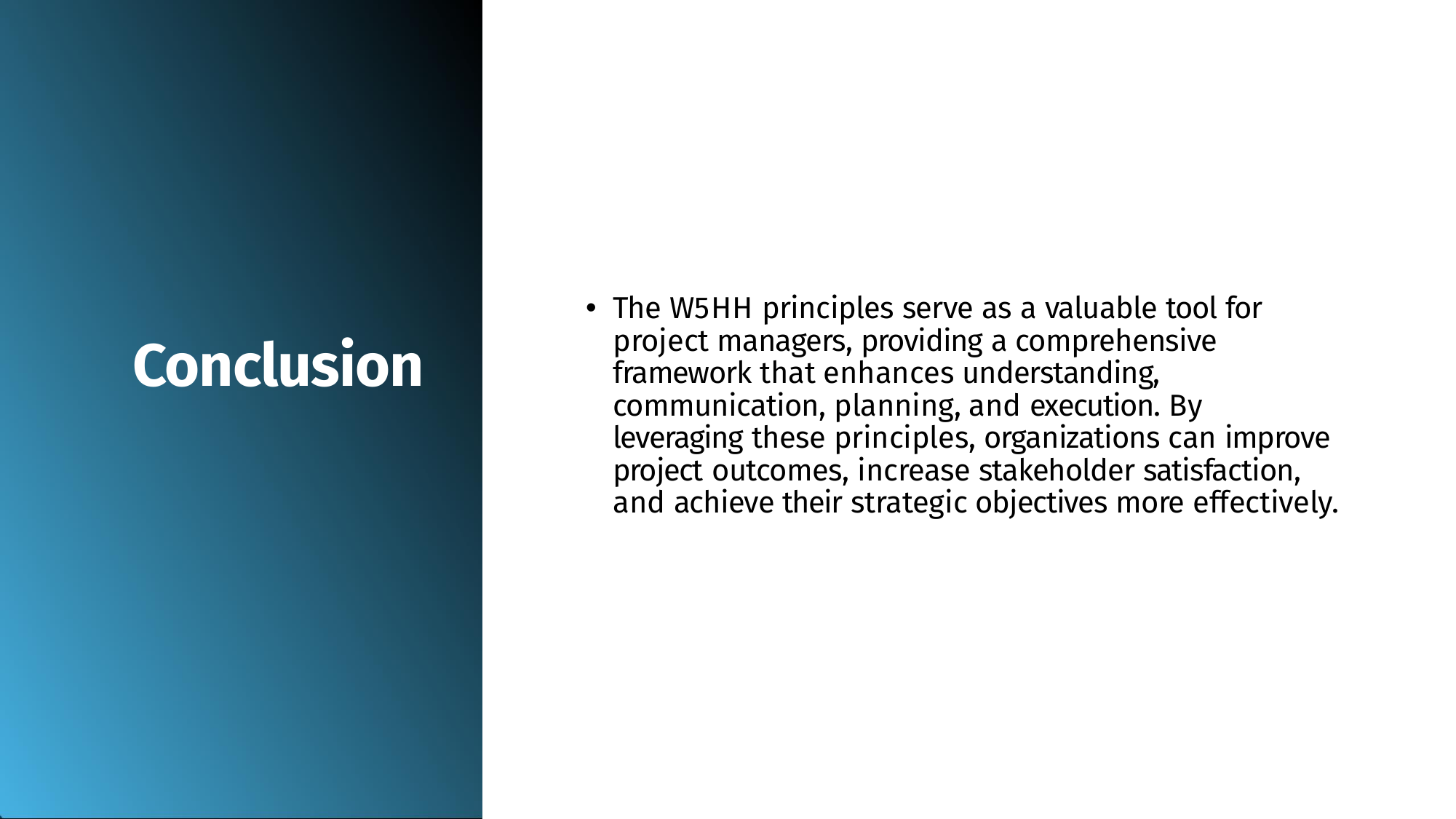

# Conclusion
The W5HH principles serve as a valuable tool for project managers, providing a comprehensive framework that enhances understanding, communication, planning, and execution. By leveraging these principles, organizations can improve project outcomes, increase stakeholder satisfaction, and achieve their strategic objectives more effectively.